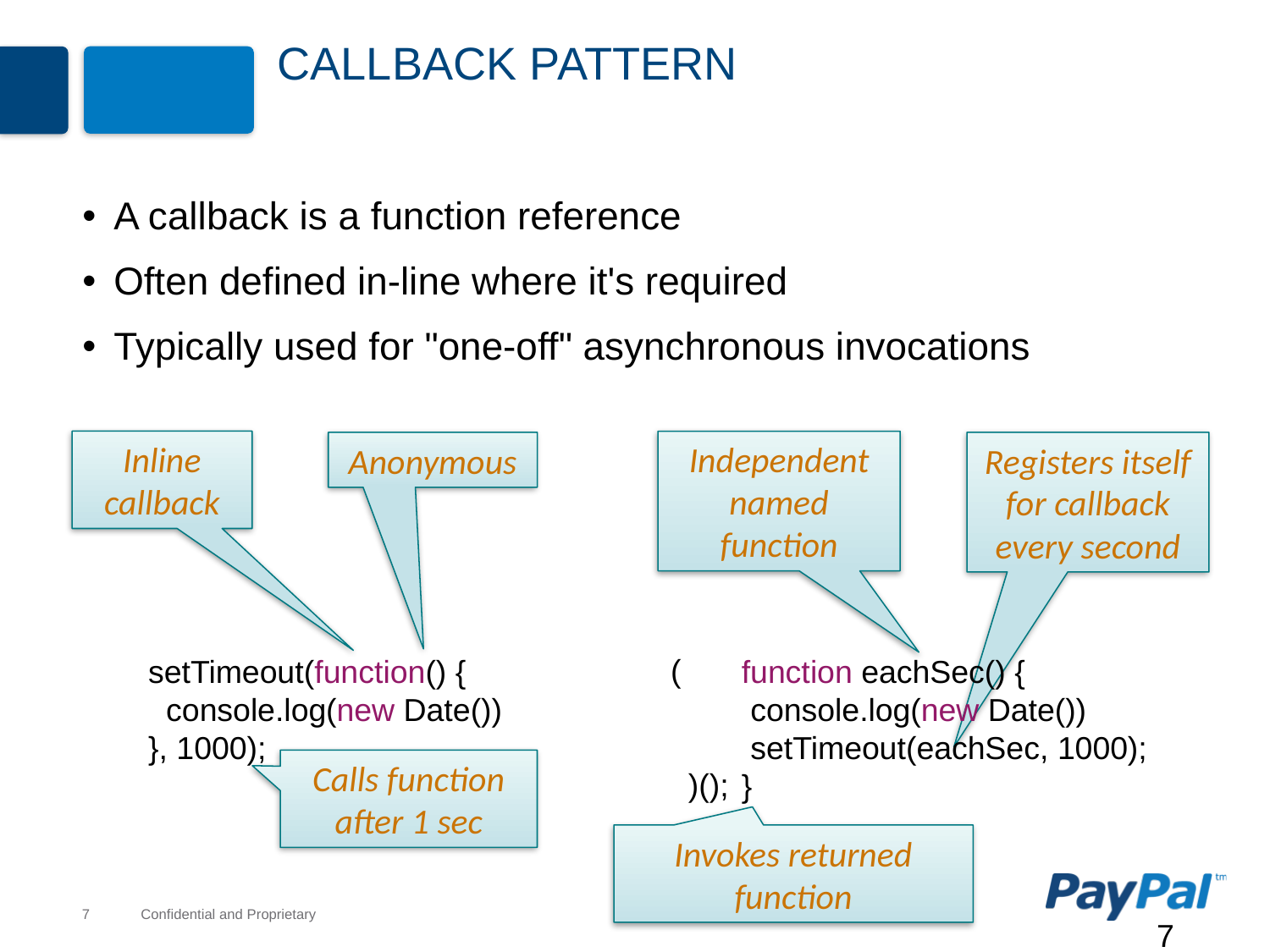

# Callback Pattern
A callback is a function reference
Often defined in-line where it's required
Typically used for "one-off" asynchronous invocations
Inline callback
Independent named function
Anonymous
Registers itself for callback every second
(

  )();
setTimeout(function() {
  console.log(new Date())
}, 1000);
 function eachSec() {
  console.log(new Date())
  setTimeout(eachSec, 1000);
 }
Calls function after 1 sec
Invokes returned function
7